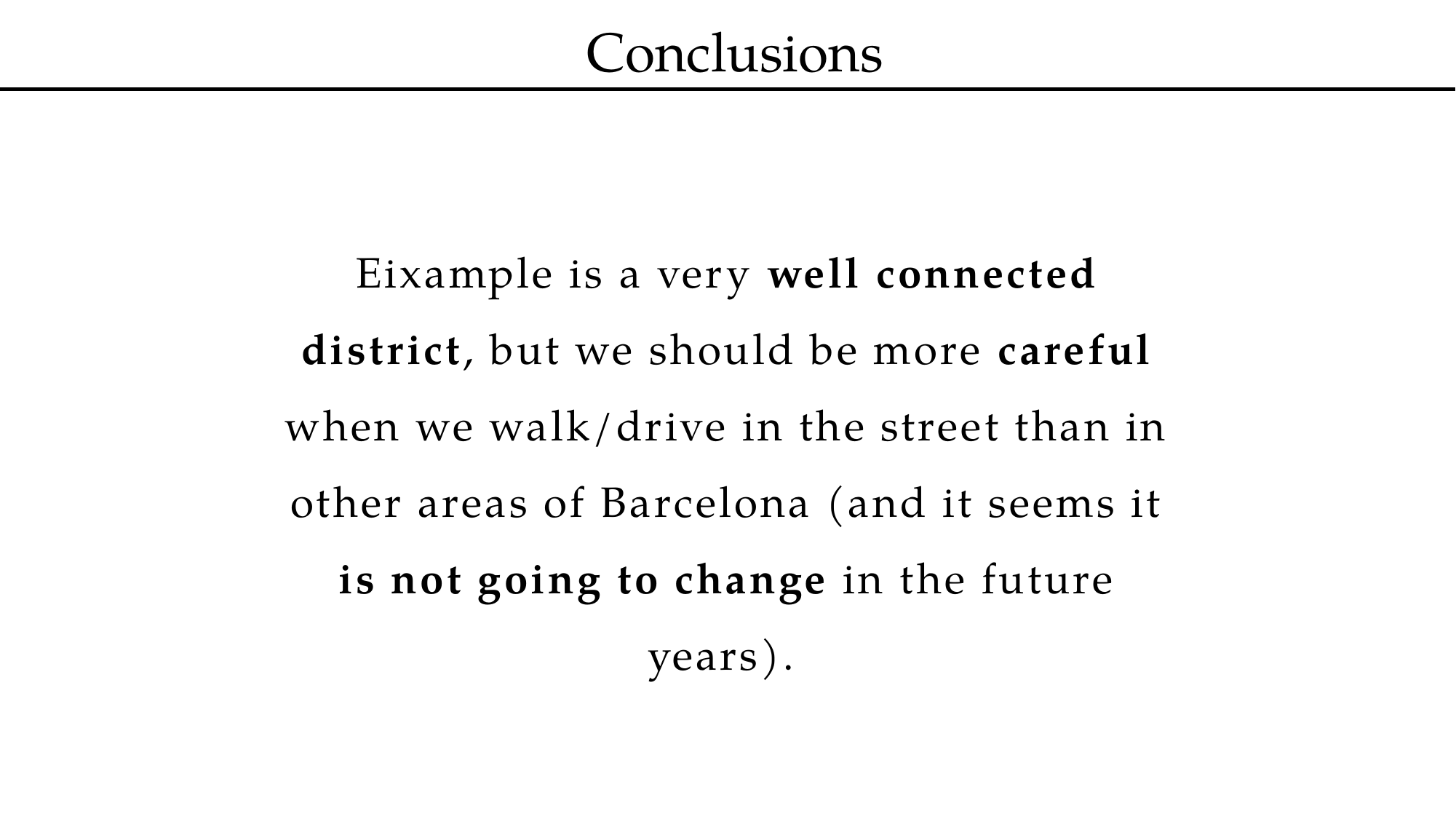

Conclusions
Eixample is a very well connected district, but we should be more careful when we walk/drive in the street than in other areas of Barcelona (and it seems it is not going to change in the future years).